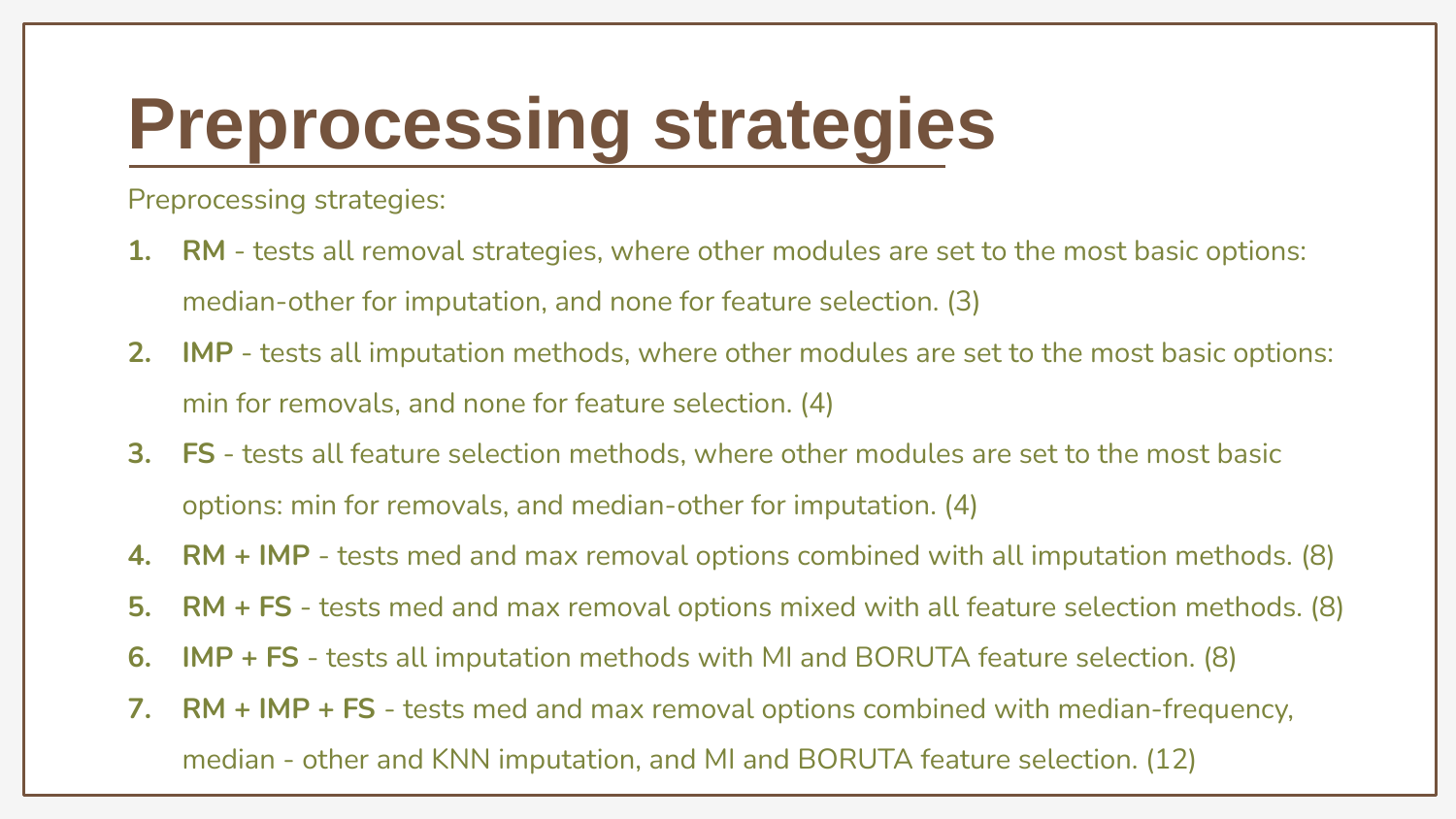

Preprocessing strategies
Preprocessing strategies:
RM - tests all removal strategies, where other modules are set to the most basic options: median-other for imputation, and none for feature selection. (3)
IMP - tests all imputation methods, where other modules are set to the most basic options: min for removals, and none for feature selection. (4)
FS - tests all feature selection methods, where other modules are set to the most basic options: min for removals, and median-other for imputation. (4)
RM + IMP - tests med and max removal options combined with all imputation methods. (8)
RM + FS - tests med and max removal options mixed with all feature selection methods. (8)
IMP + FS - tests all imputation methods with MI and BORUTA feature selection. (8)
RM + IMP + FS - tests med and max removal options combined with median-frequency,
median - other and KNN imputation, and MI and BORUTA feature selection. (12)